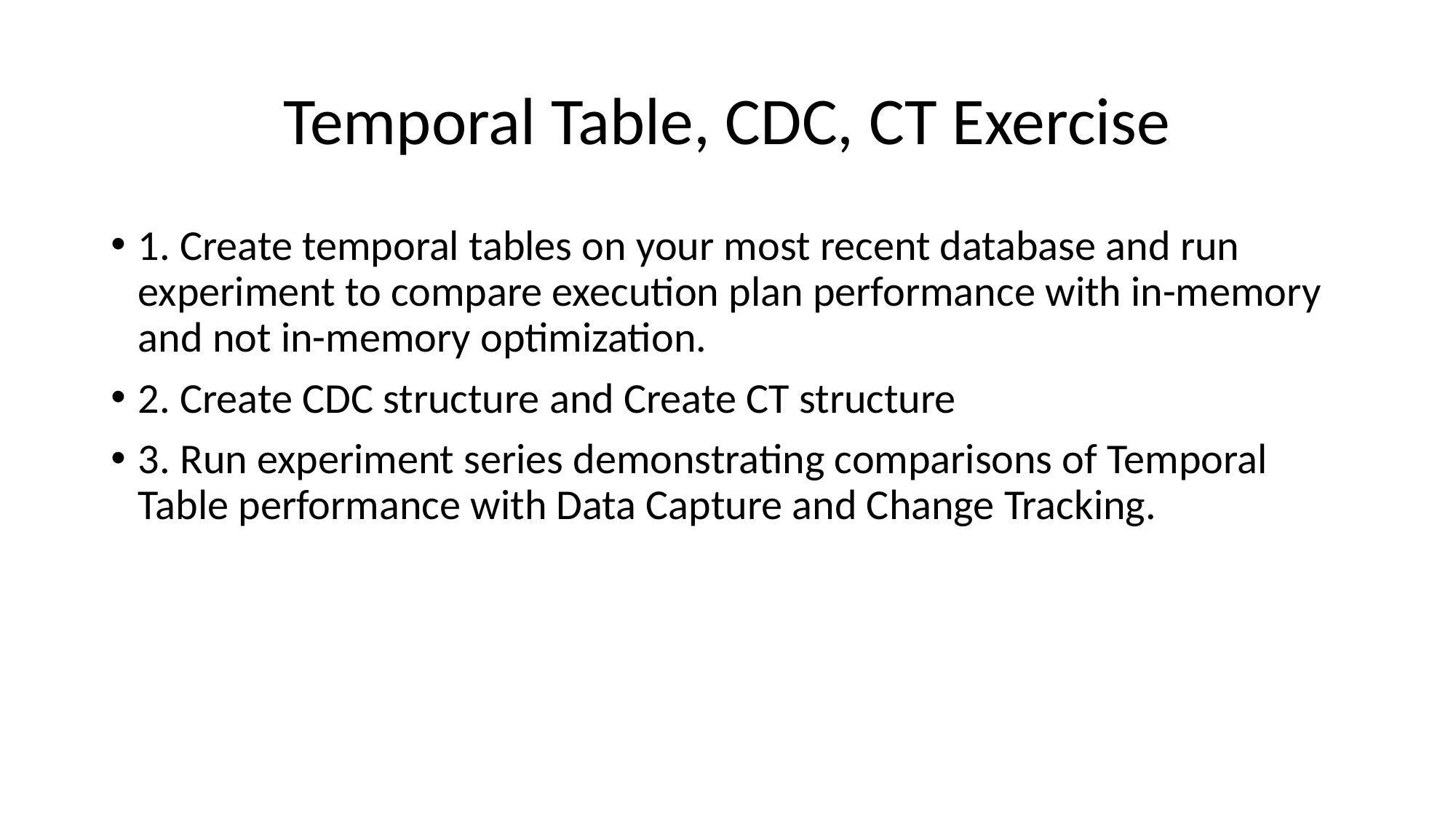

# Temporal Table, CDC, CT Exercise
1. Create temporal tables on your most recent database and run experiment to compare execution plan performance with in-memory and not in-memory optimization.
2. Create CDC structure and Create CT structure
3. Run experiment series demonstrating comparisons of Temporal Table performance with Data Capture and Change Tracking.